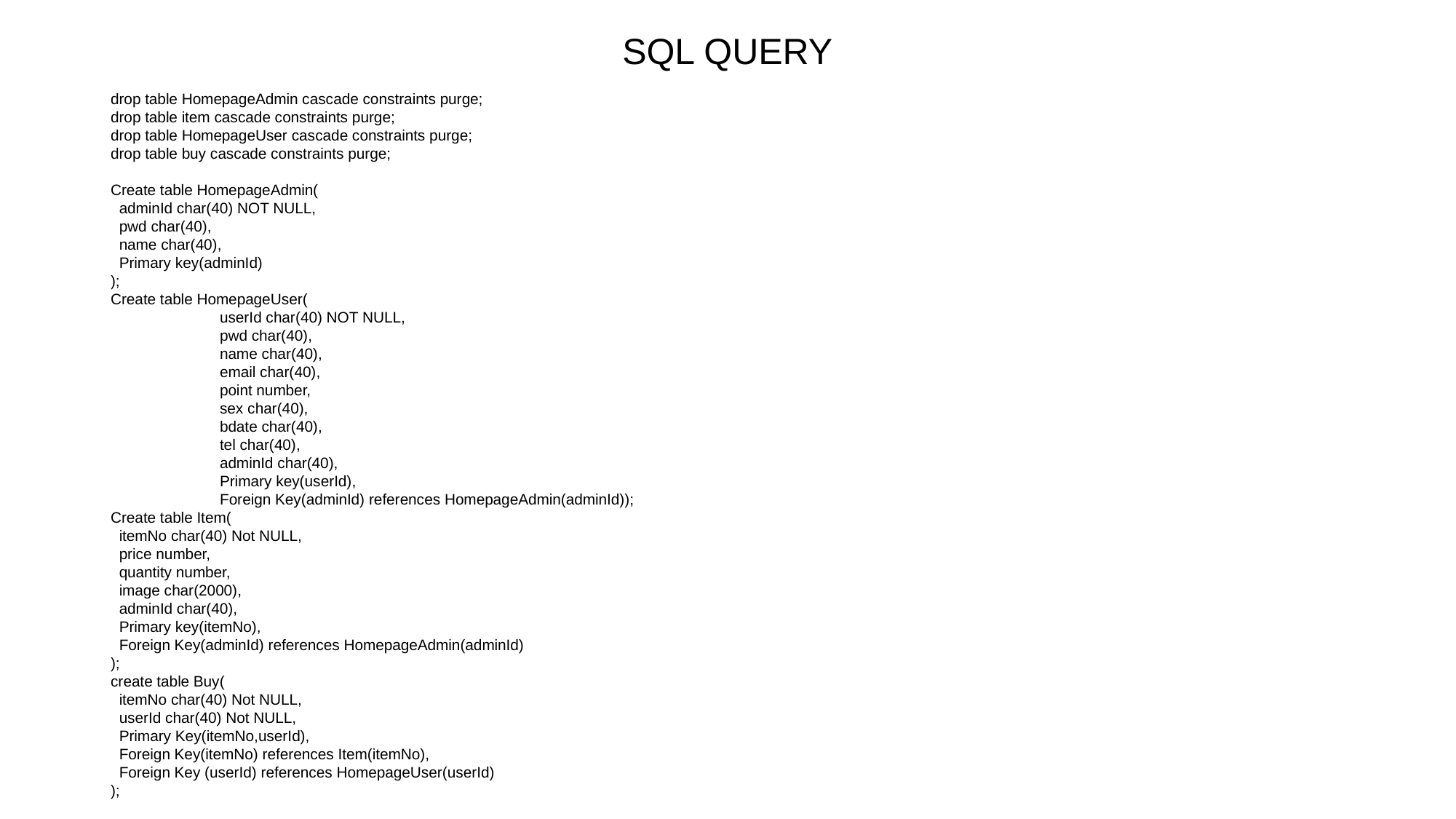

# SQL QUERY
drop table HomepageAdmin cascade constraints purge;
drop table item cascade constraints purge;
drop table HomepageUser cascade constraints purge;
drop table buy cascade constraints purge;

Create table HomepageAdmin(
  adminId char(40) NOT NULL,
  pwd char(40),
  name char(40),
  Primary key(adminId)
);
Create table HomepageUser(
	userId char(40) NOT NULL,
	pwd char(40),
	name char(40),
	email char(40),
	point number,
	sex char(40),
	bdate char(40),
	tel char(40),
	adminId char(40),
	Primary key(userId),
	Foreign Key(adminId) references HomepageAdmin(adminId));
Create table Item(
  itemNo char(40) Not NULL,
  price number,
  quantity number,
  image char(2000),
  adminId char(40),
  Primary key(itemNo),
  Foreign Key(adminId) references HomepageAdmin(adminId)
);
create table Buy(
  itemNo char(40) Not NULL,
  userId char(40) Not NULL,
  Primary Key(itemNo,userId),
  Foreign Key(itemNo) references Item(itemNo),
  Foreign Key (userId) references HomepageUser(userId)
);